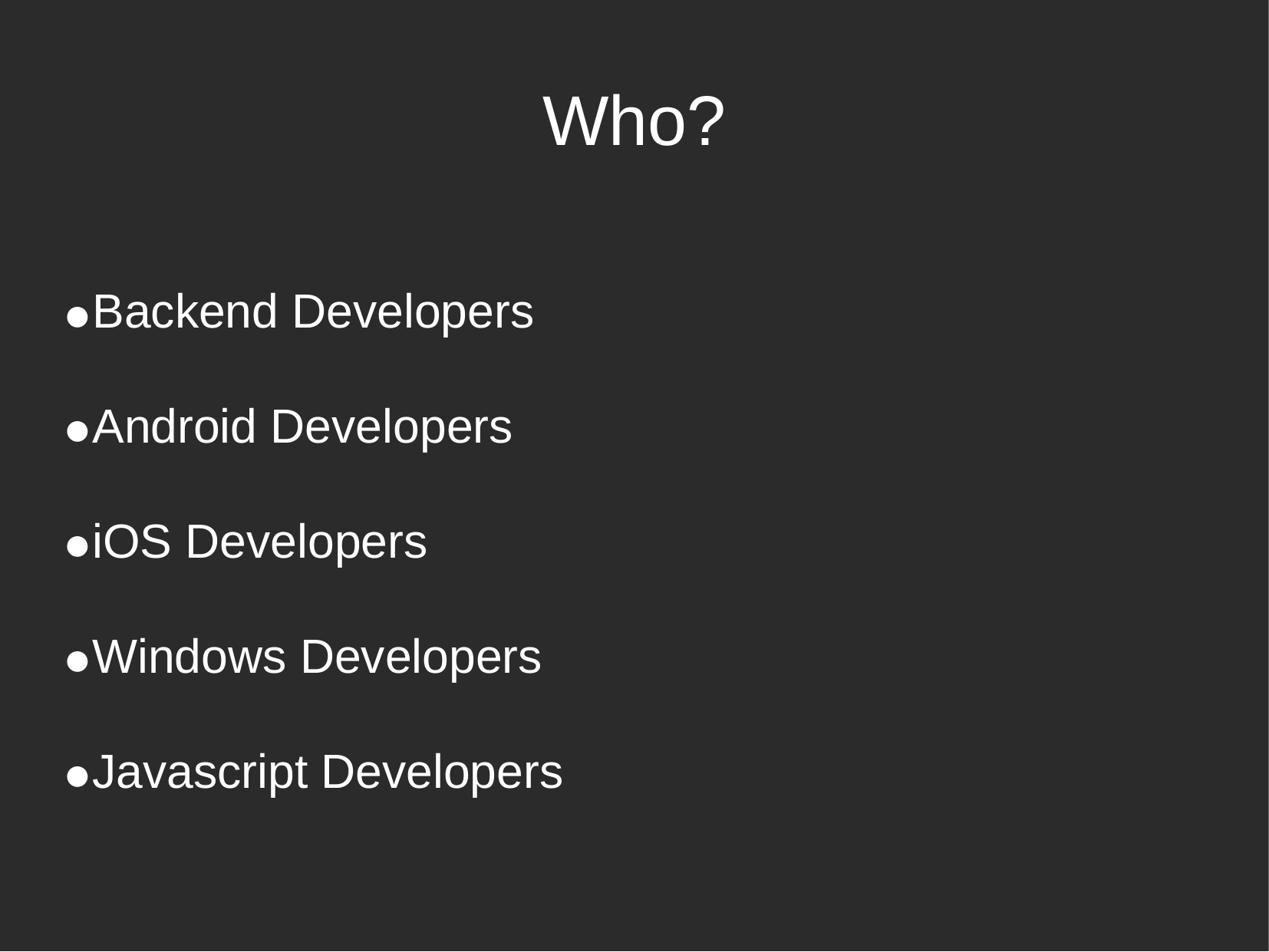

Who?
Backend Developers
Android Developers
iOS Developers
Windows Developers
Javascript Developers